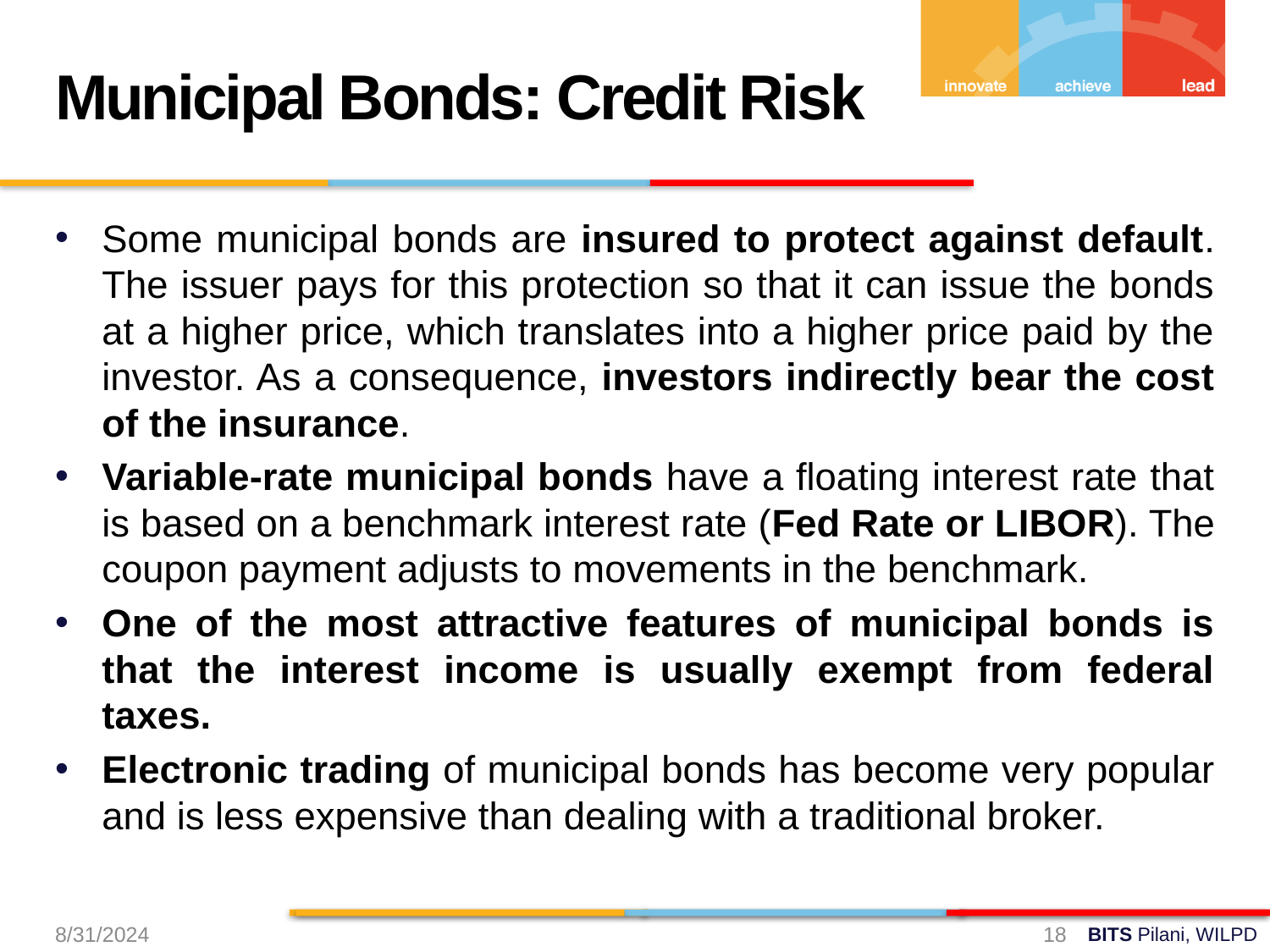

Municipal Bonds: Credit Risk
Some municipal bonds are insured to protect against default. The issuer pays for this protection so that it can issue the bonds at a higher price, which translates into a higher price paid by the investor. As a consequence, investors indirectly bear the cost of the insurance.
Variable-rate municipal bonds have a floating interest rate that is based on a benchmark interest rate (Fed Rate or LIBOR). The coupon payment adjusts to movements in the benchmark.
One of the most attractive features of municipal bonds is that the interest income is usually exempt from federal taxes.
Electronic trading of municipal bonds has become very popular and is less expensive than dealing with a traditional broker.
8/31/2024
18